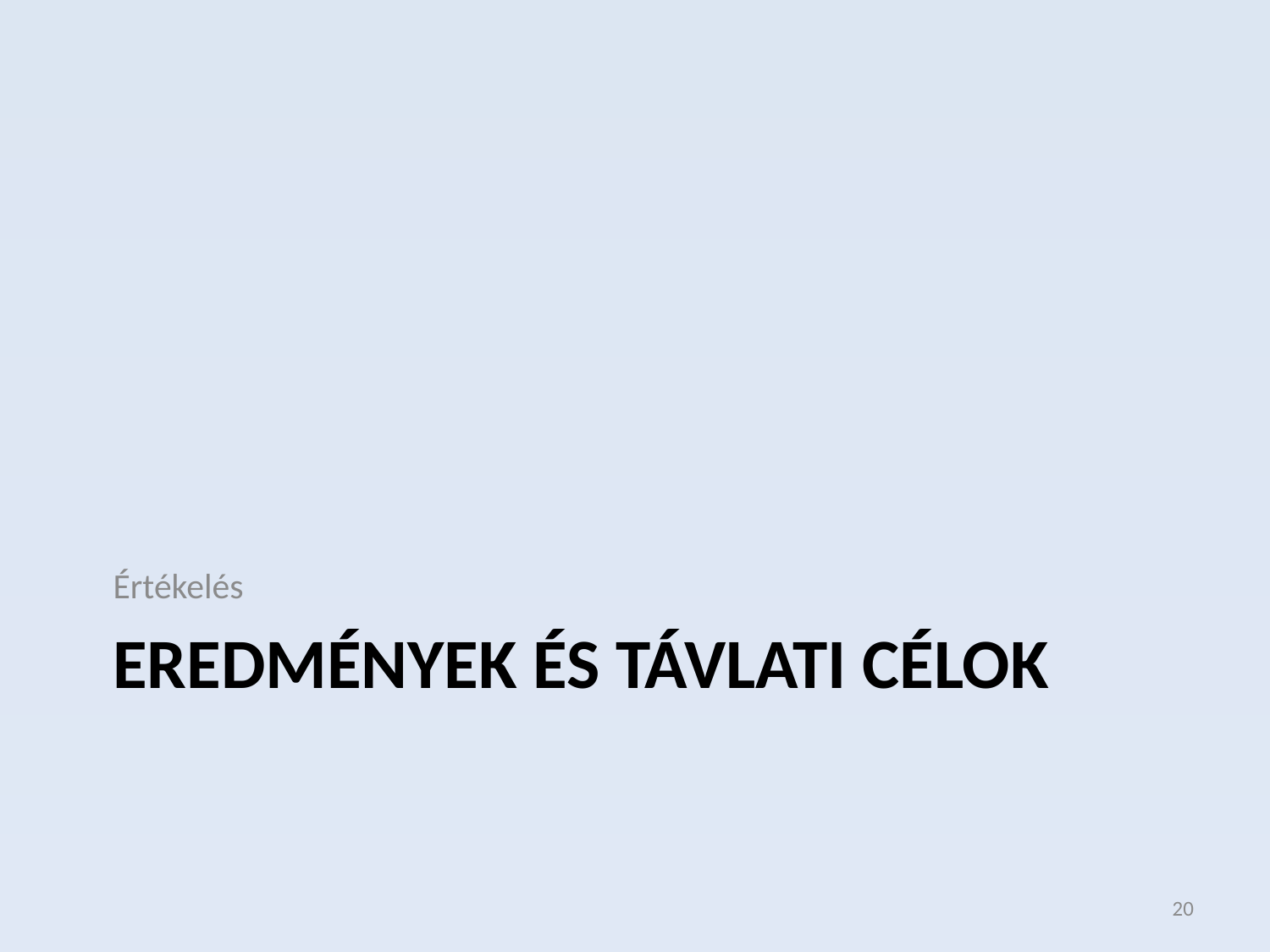

Értékelés
# Eredmények és távlati célok
20